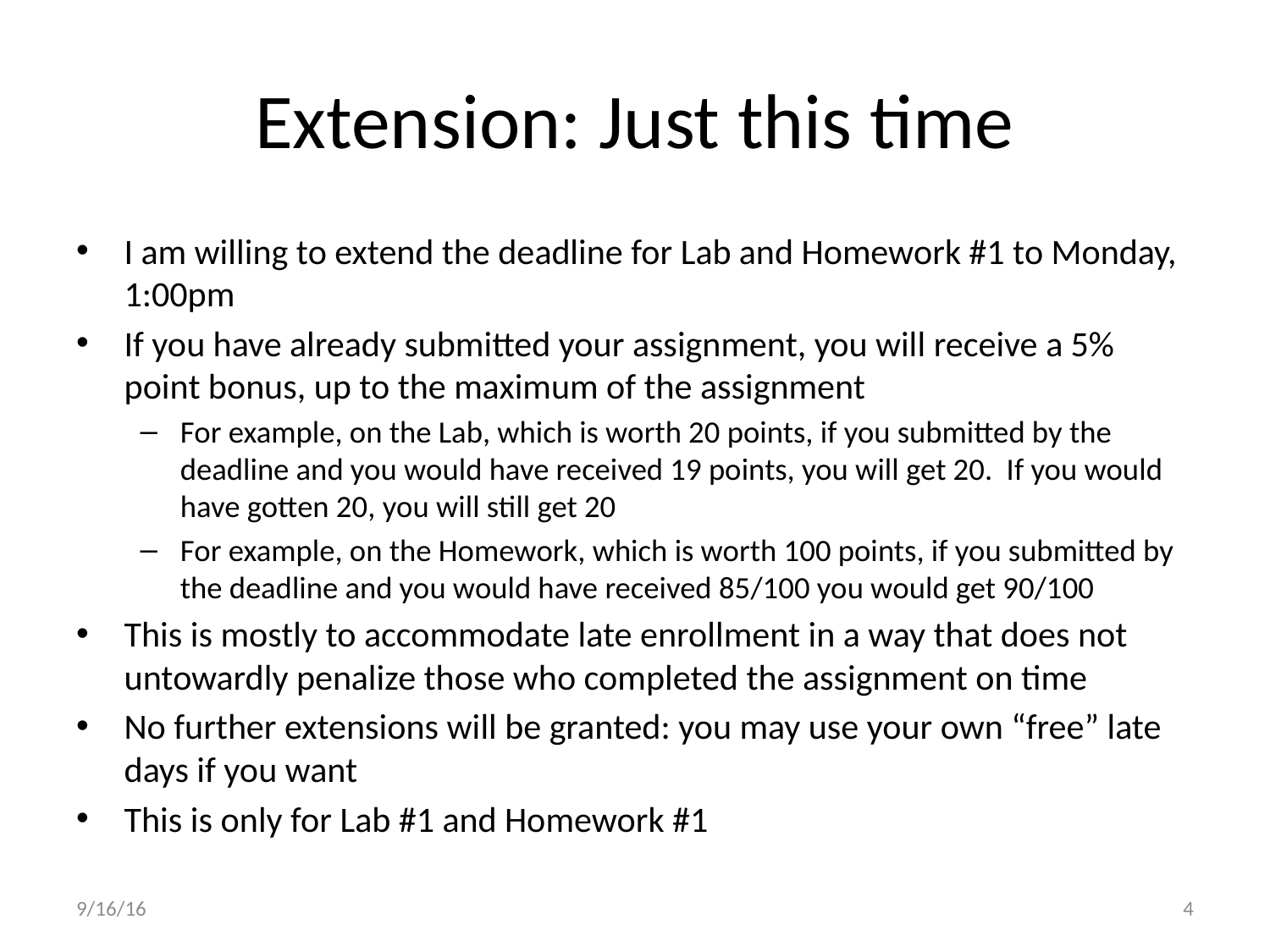

# Extension: Just this time
I am willing to extend the deadline for Lab and Homework #1 to Monday, 1:00pm
If you have already submitted your assignment, you will receive a 5% point bonus, up to the maximum of the assignment
For example, on the Lab, which is worth 20 points, if you submitted by the deadline and you would have received 19 points, you will get 20.  If you would have gotten 20, you will still get 20
For example, on the Homework, which is worth 100 points, if you submitted by the deadline and you would have received 85/100 you would get 90/100
This is mostly to accommodate late enrollment in a way that does not untowardly penalize those who completed the assignment on time
No further extensions will be granted: you may use your own “free” late days if you want
This is only for Lab #1 and Homework #1
9/16/16
4